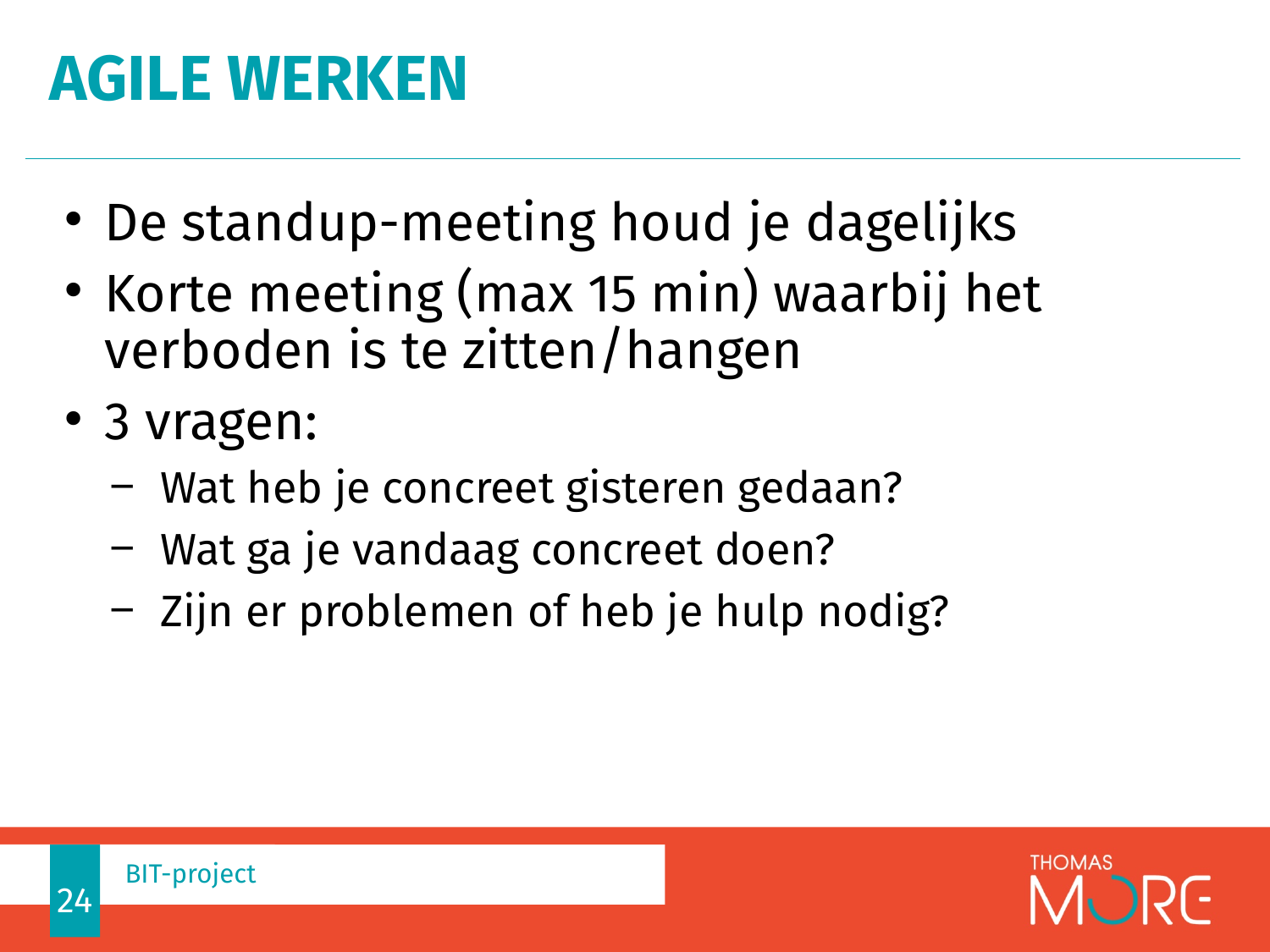

# AGILE WERKEN
De standup-meeting houd je dagelijks
Korte meeting (max 15 min) waarbij het verboden is te zitten/hangen
3 vragen:
Wat heb je concreet gisteren gedaan?
Wat ga je vandaag concreet doen?
Zijn er problemen of heb je hulp nodig?

24
BIT-project